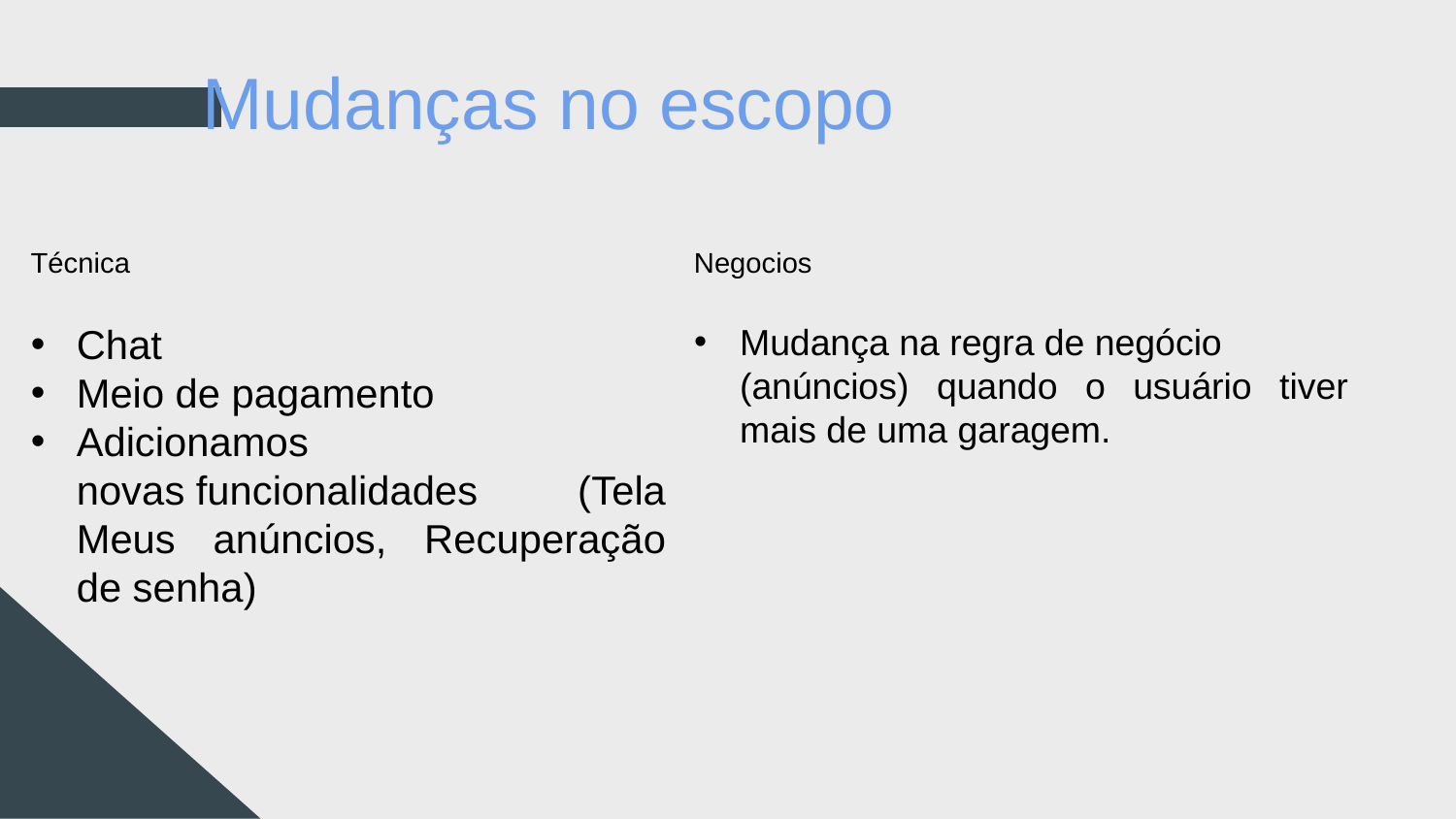

# Mudanças no escopo
Negocios
Técnica
Mudança na regra de negócio (anúncios) quando o usuário tiver mais de uma garagem.
Chat
Meio de pagamento
Adicionamos novas funcionalidades (Tela Meus anúncios, Recuperação de senha)